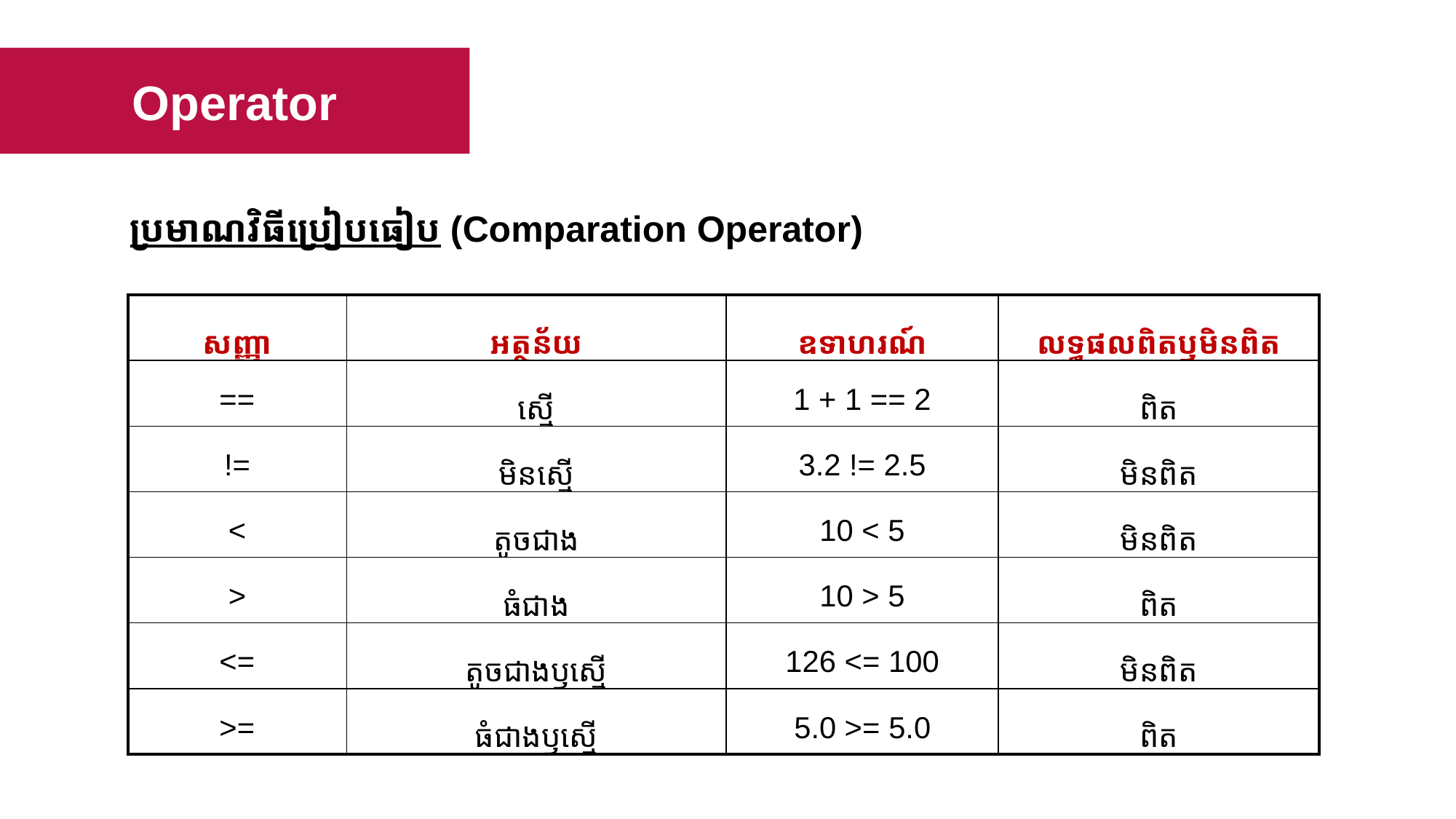

Operator
ប្រមាណវិធីប្រៀបធៀប (Comparation Operator)
| សញ្ញា | អត្ថន័យ | ឧទាហរណ៍ | លទ្ធផលពិតឫមិនពិត |
| --- | --- | --- | --- |
| == | ស្មើ | 1 + 1 == 2 | ពិត |
| != | មិនស្មើ | 3.2 != 2.5 | មិនពិត |
| < | តូចជាង | 10 < 5 | មិនពិត |
| > | ធំជាង | 10 > 5 | ពិត |
| <= | តូចជាងឫស្មើ | 126 <= 100 | មិនពិត |
| >= | ធំជាងឫស្មើ | 5.0 >= 5.0 | ពិត |